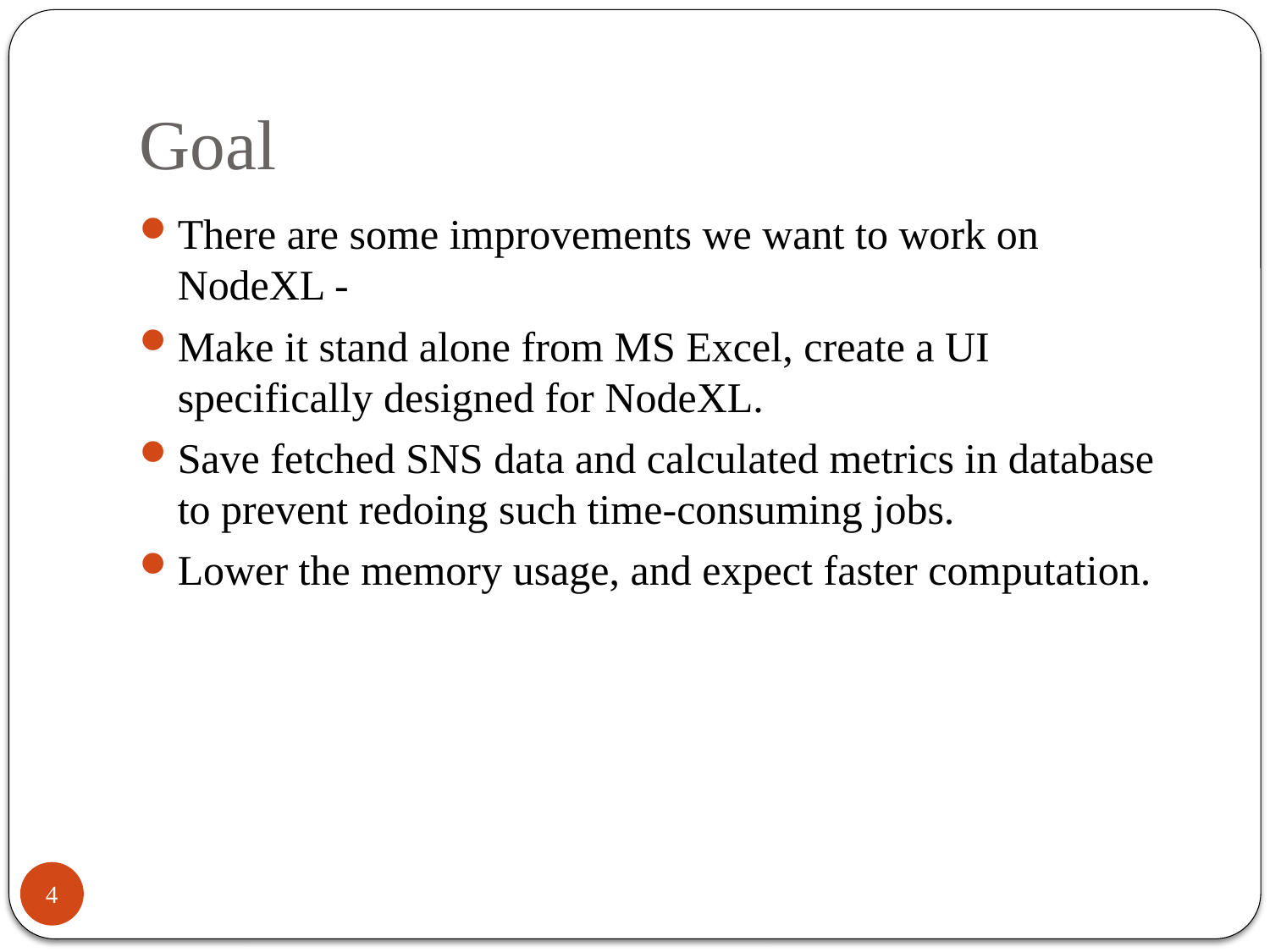

# Goal
There are some improvements we want to work on NodeXL -
Make it stand alone from MS Excel, create a UI specifically designed for NodeXL.
Save fetched SNS data and calculated metrics in database to prevent redoing such time-consuming jobs.
Lower the memory usage, and expect faster computation.
4